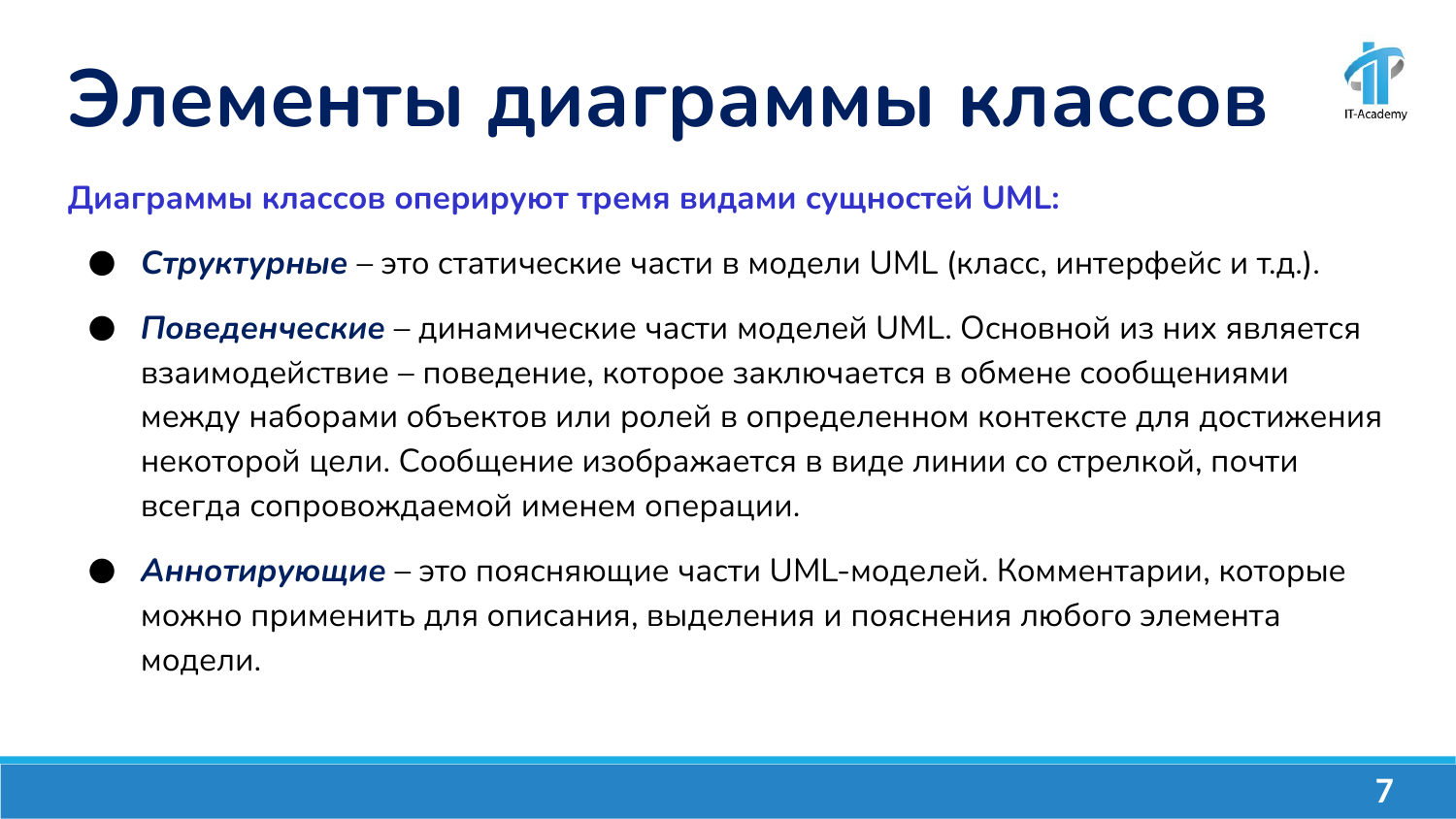

Элементы диаграммы классов
Диаграммы классов оперируют тремя видами сущностей UML:
Структурные – это статические части в модели UML (класс, интерфейс и т.д.).
Поведенческие – динамические части моделей UML. Основной из них является взаимодействие – поведение, которое заключается в обмене сообщениями между наборами объектов или ролей в определенном контексте для достижения некоторой цели. Сообщение изображается в виде линии со стрелкой, почти всегда сопровождаемой именем операции.
Аннотирующие – это поясняющие части UML-моделей. Комментарии, которые можно применить для описания, выделения и пояснения любого элемента модели.
7